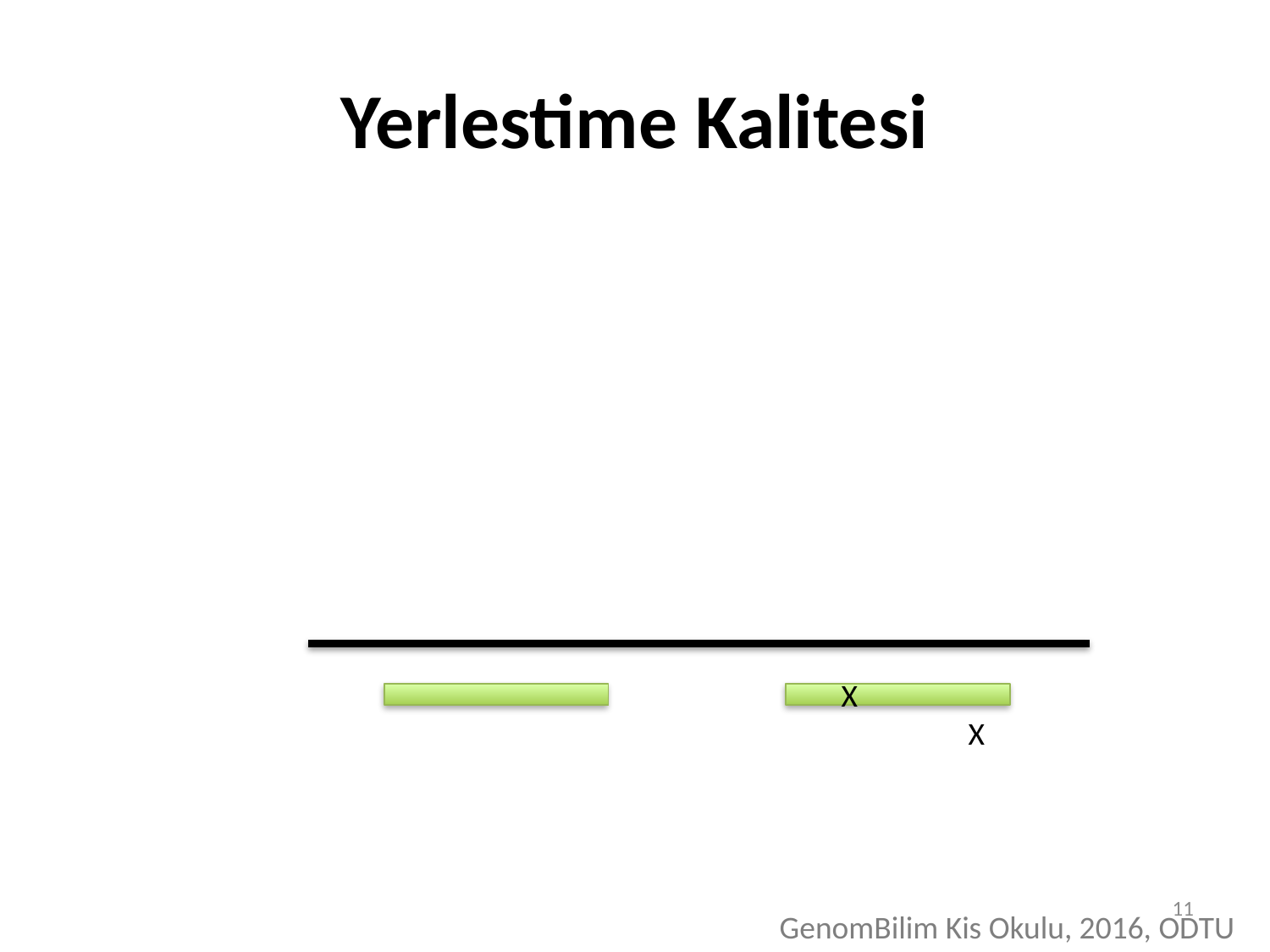

# Yerlestime Kalitesi
X		X

11
GenomBilim Kis Okulu, 2016, ODTU